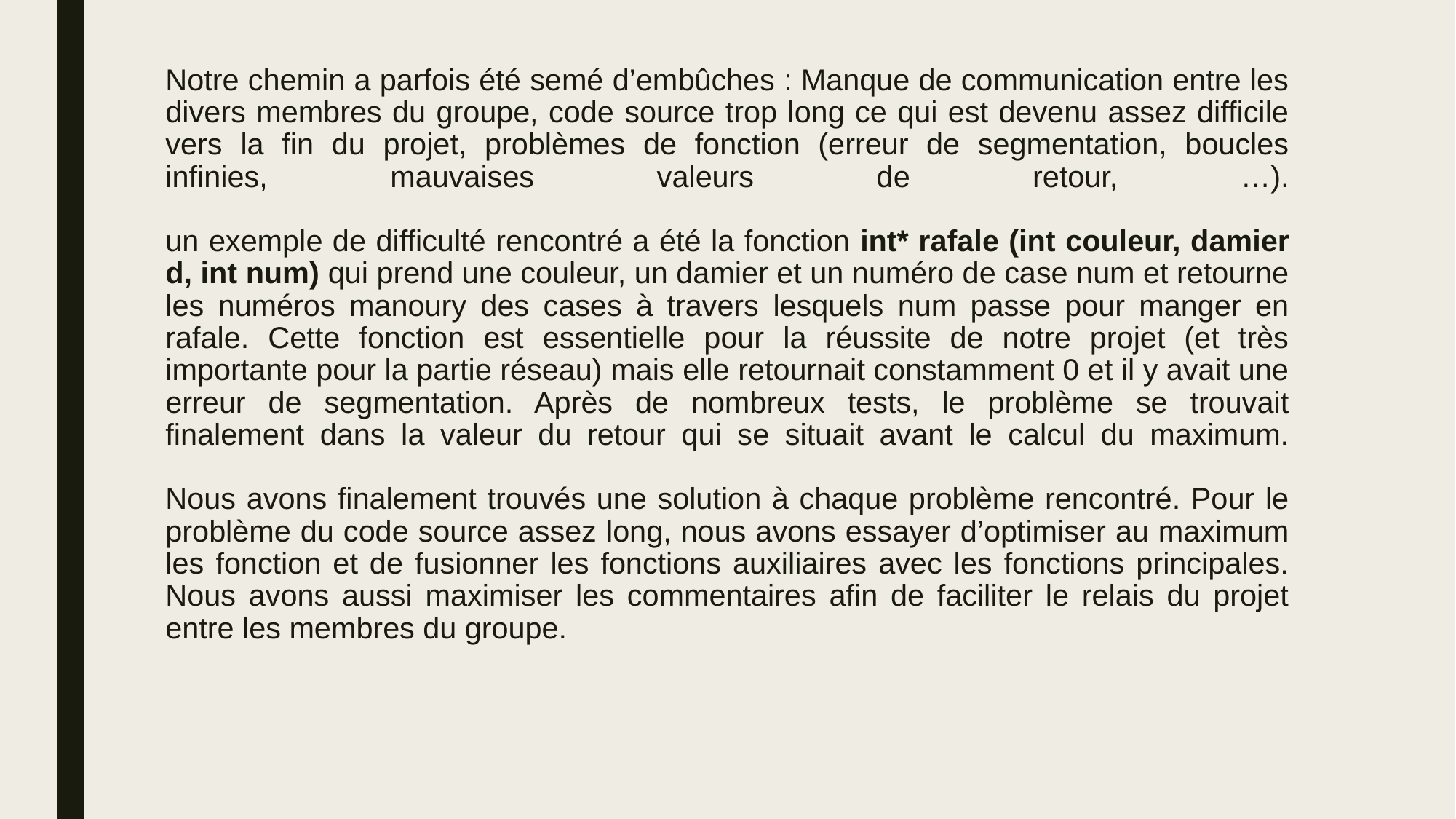

# Notre chemin a parfois été semé d’embûches : Manque de communication entre les divers membres du groupe, code source trop long ce qui est devenu assez difficile vers la fin du projet, problèmes de fonction (erreur de segmentation, boucles infinies, mauvaises valeurs de retour, …). un exemple de difficulté rencontré a été la fonction int* rafale (int couleur, damier d, int num) qui prend une couleur, un damier et un numéro de case num et retourne les numéros manoury des cases à travers lesquels num passe pour manger en rafale. Cette fonction est essentielle pour la réussite de notre projet (et très importante pour la partie réseau) mais elle retournait constamment 0 et il y avait une erreur de segmentation. Après de nombreux tests, le problème se trouvait finalement dans la valeur du retour qui se situait avant le calcul du maximum. Nous avons finalement trouvés une solution à chaque problème rencontré. Pour le problème du code source assez long, nous avons essayer d’optimiser au maximum les fonction et de fusionner les fonctions auxiliaires avec les fonctions principales. Nous avons aussi maximiser les commentaires afin de faciliter le relais du projet entre les membres du groupe.